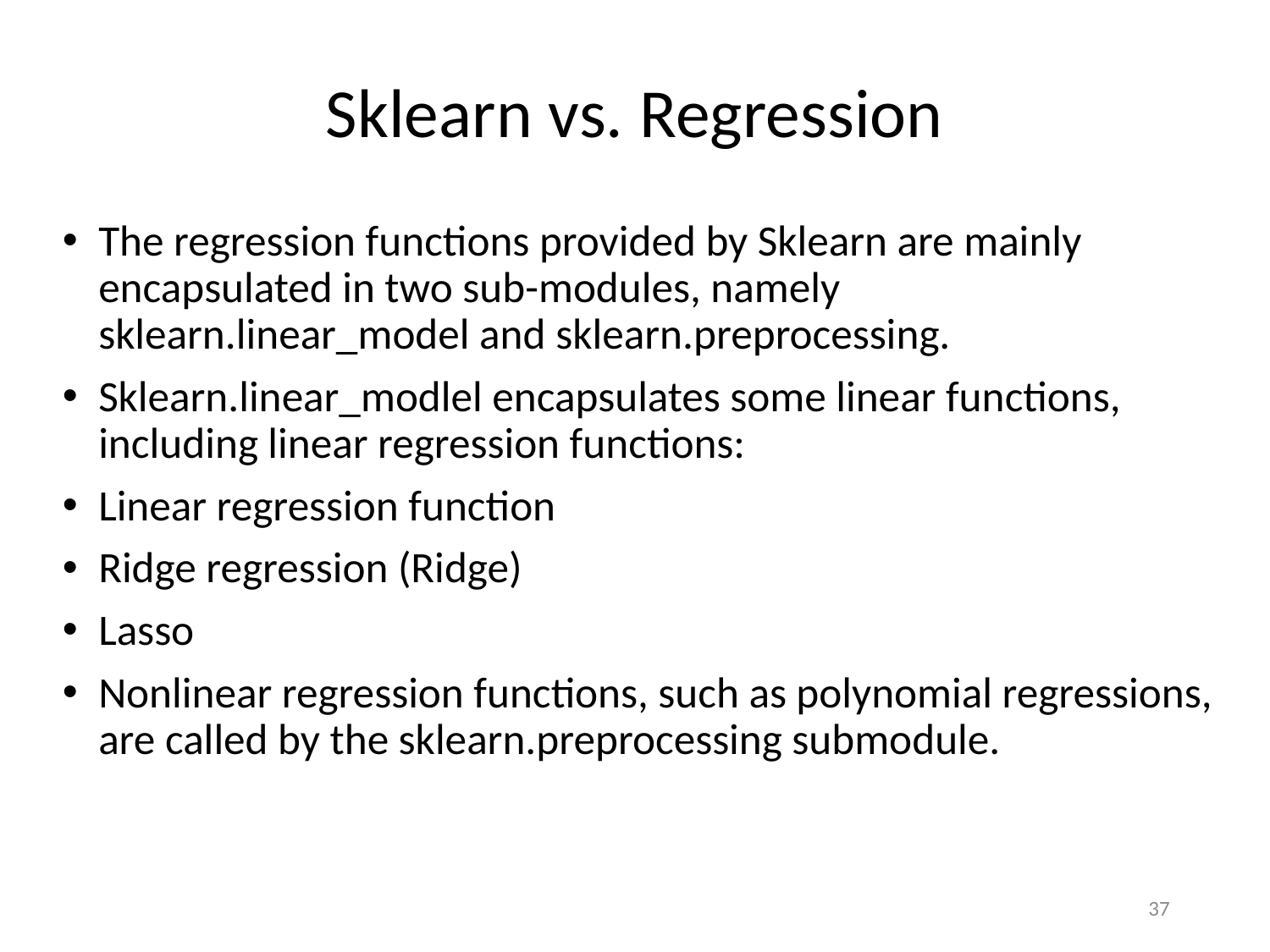

# Sklearn vs. Regression
The regression functions provided by Sklearn are mainly encapsulated in two sub-modules, namely sklearn.linear_model and sklearn.preprocessing.
Sklearn.linear_modlel encapsulates some linear functions, including linear regression functions:
Linear regression function
Ridge regression (Ridge)
Lasso
Nonlinear regression functions, such as polynomial regressions, are called by the sklearn.preprocessing submodule.
37